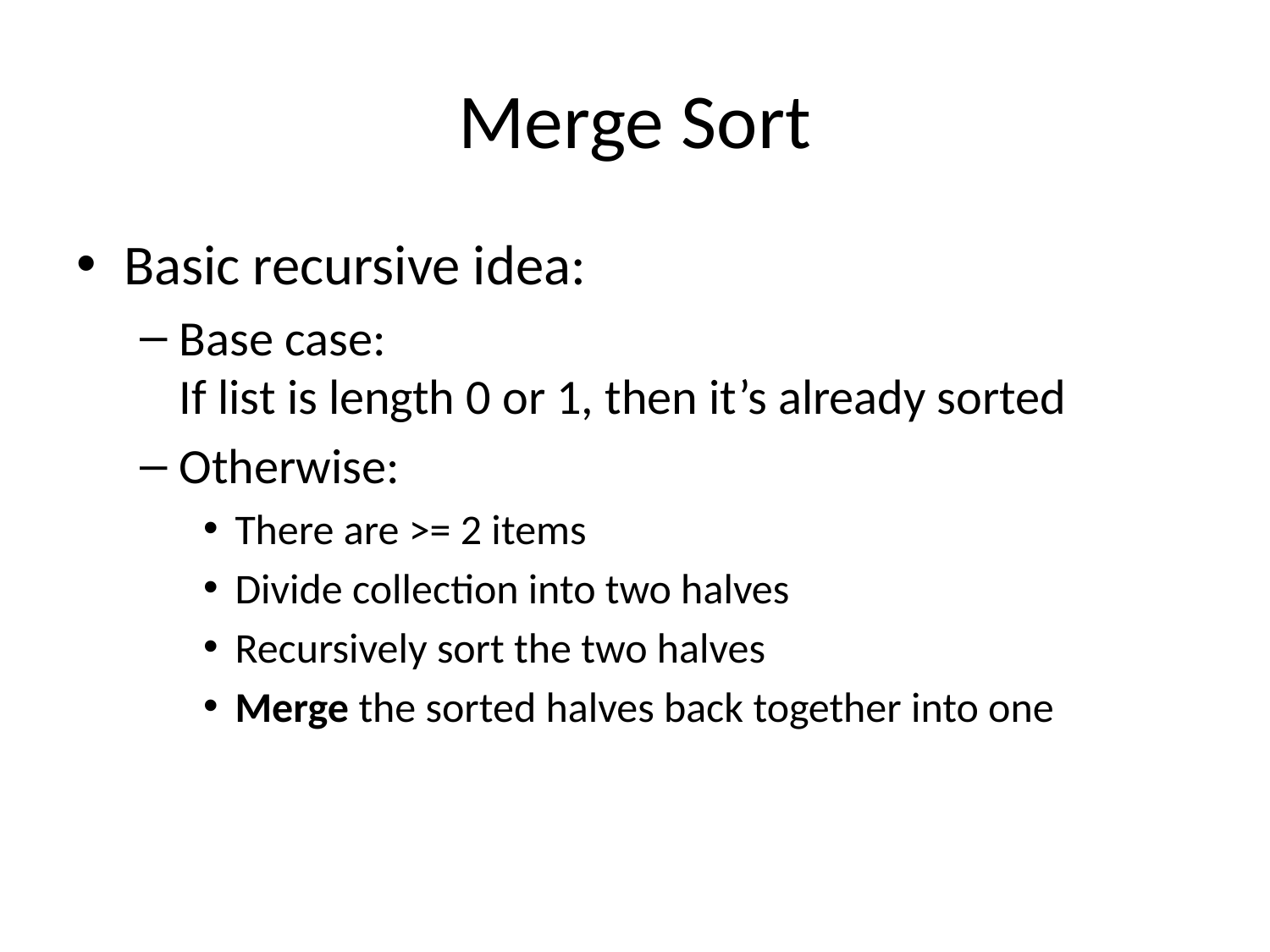

# Merge Sort
Basic recursive idea:
Base case:
If list is length 0 or 1, then it’s already sorted
Otherwise:
There are >= 2 items
Divide collection into two halves
Recursively sort the two halves
Merge the sorted halves back together into one